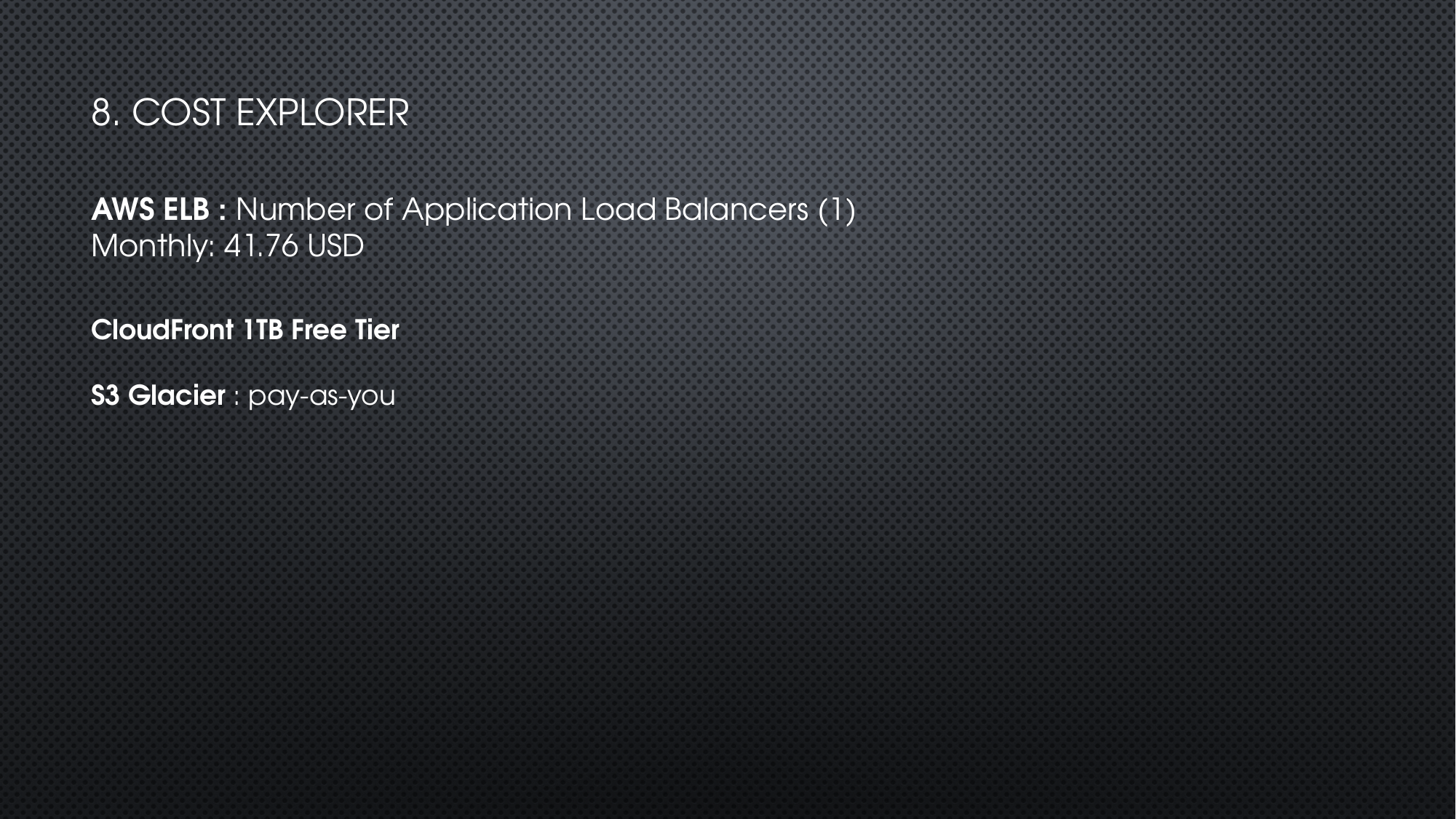

# 8. Cost Explorer

AWS ELB : Number of Application Load Balancers (1)
Monthly: 41.76 USD

CloudFront 1TB Free Tier

S3 Glacier : pay-as-you